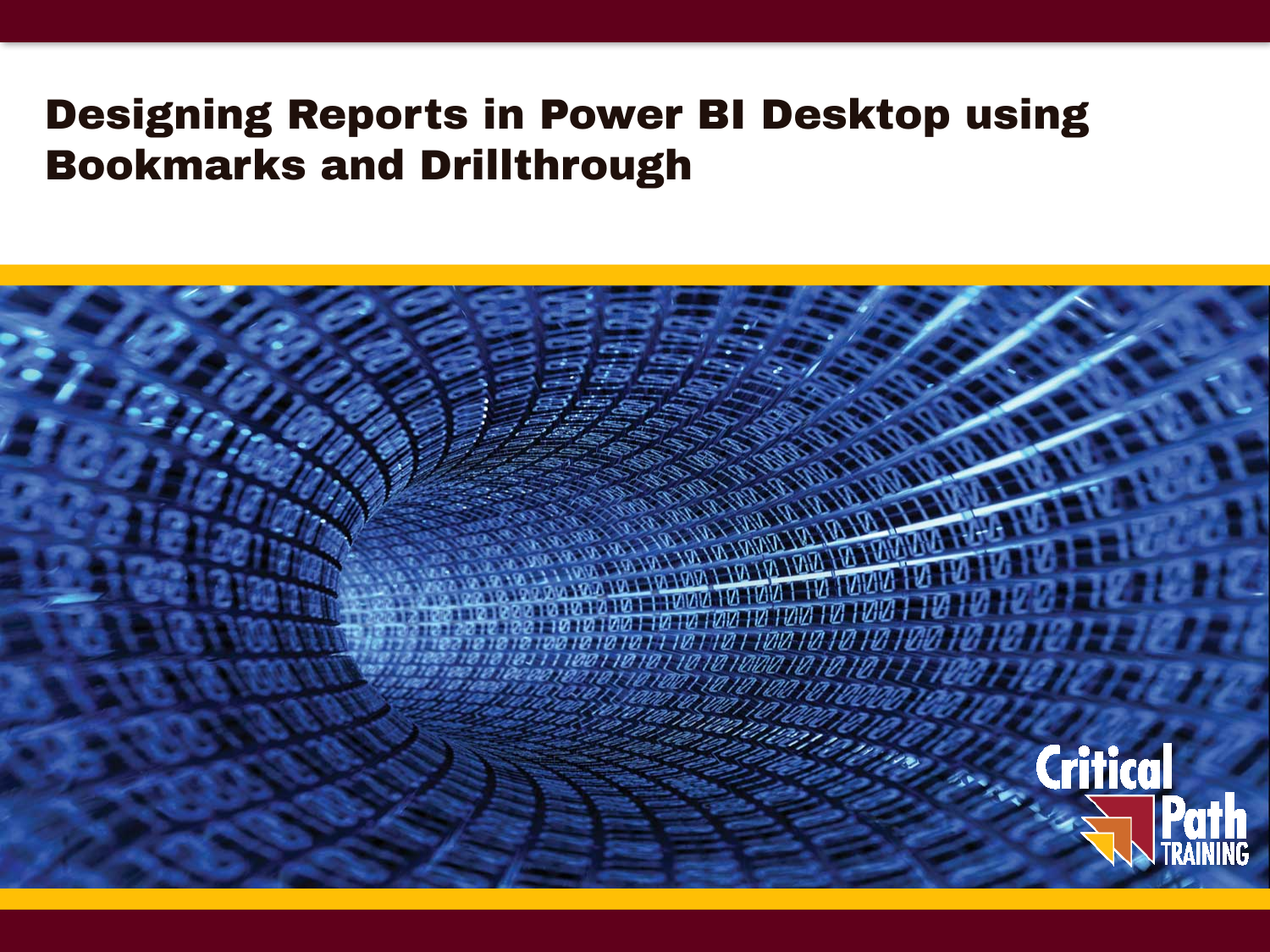

# Designing Reports in Power BI Desktop using Bookmarks and Drillthrough